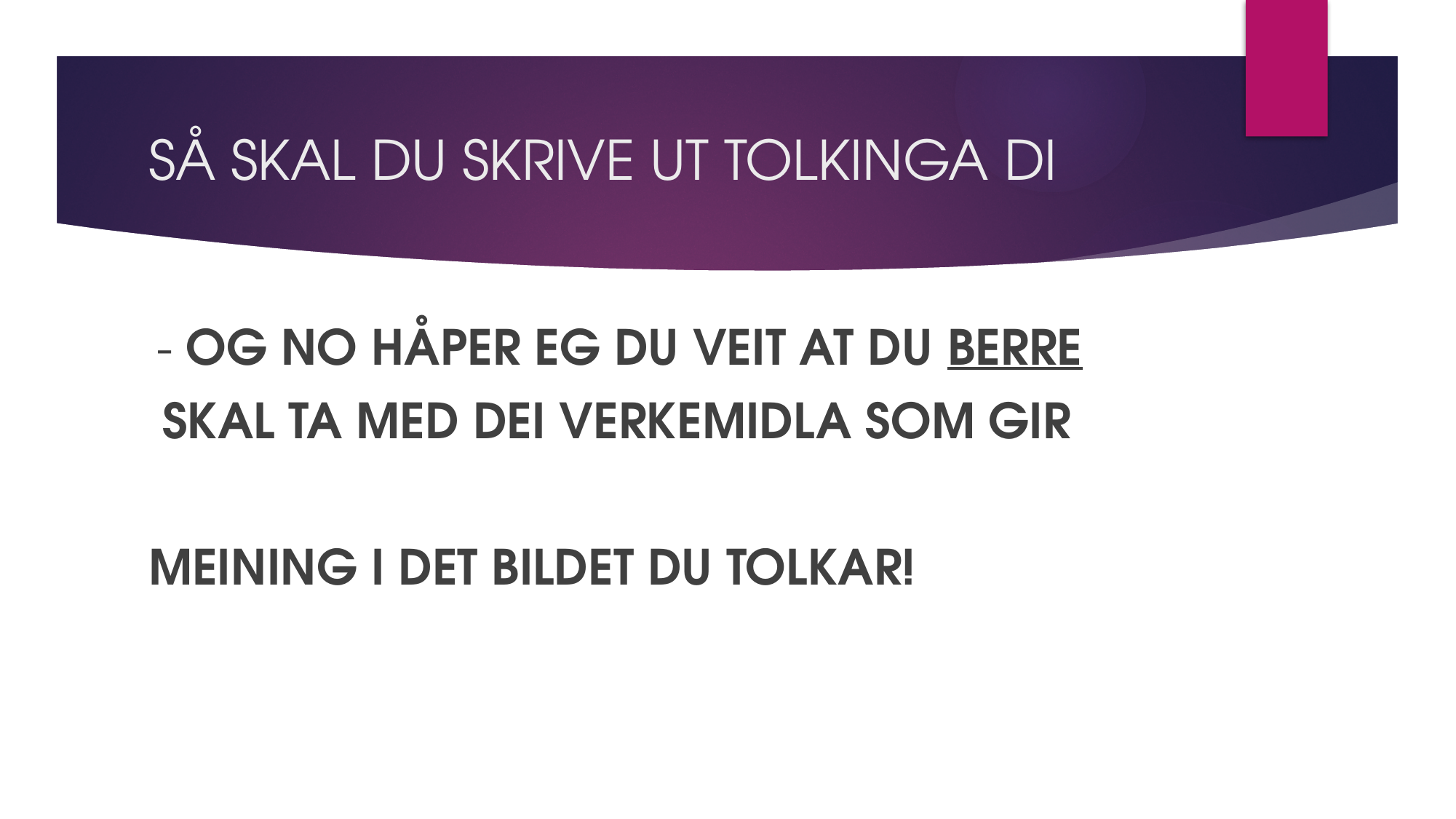

# SÅ SKAL DU SKRIVE UT TOLKINGA DI
 - OG NO HÅPER EG DU VEIT AT DU BERRE
 SKAL TA MED DEI VERKEMIDLA SOM GIR

MEINING I DET BILDET DU TOLKAR!